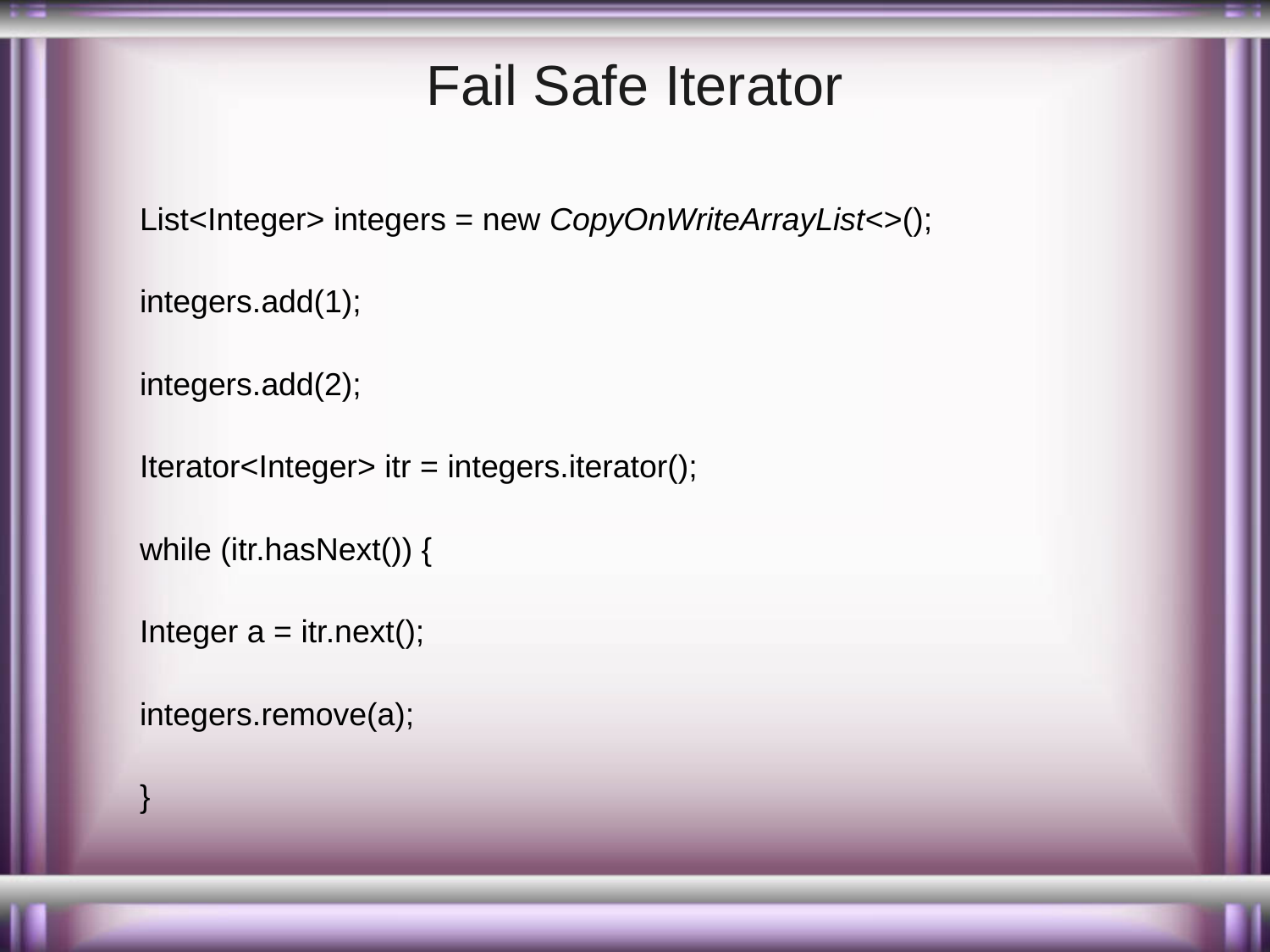

# Fail Safe Iterator

List<Integer> integers = new CopyOnWriteArrayList<>();
integers.add(1);
integers.add(2);
Iterator<Integer> itr = integers.iterator();
while (itr.hasNext()) {
Integer a = itr.next();
integers.remove(a);
}